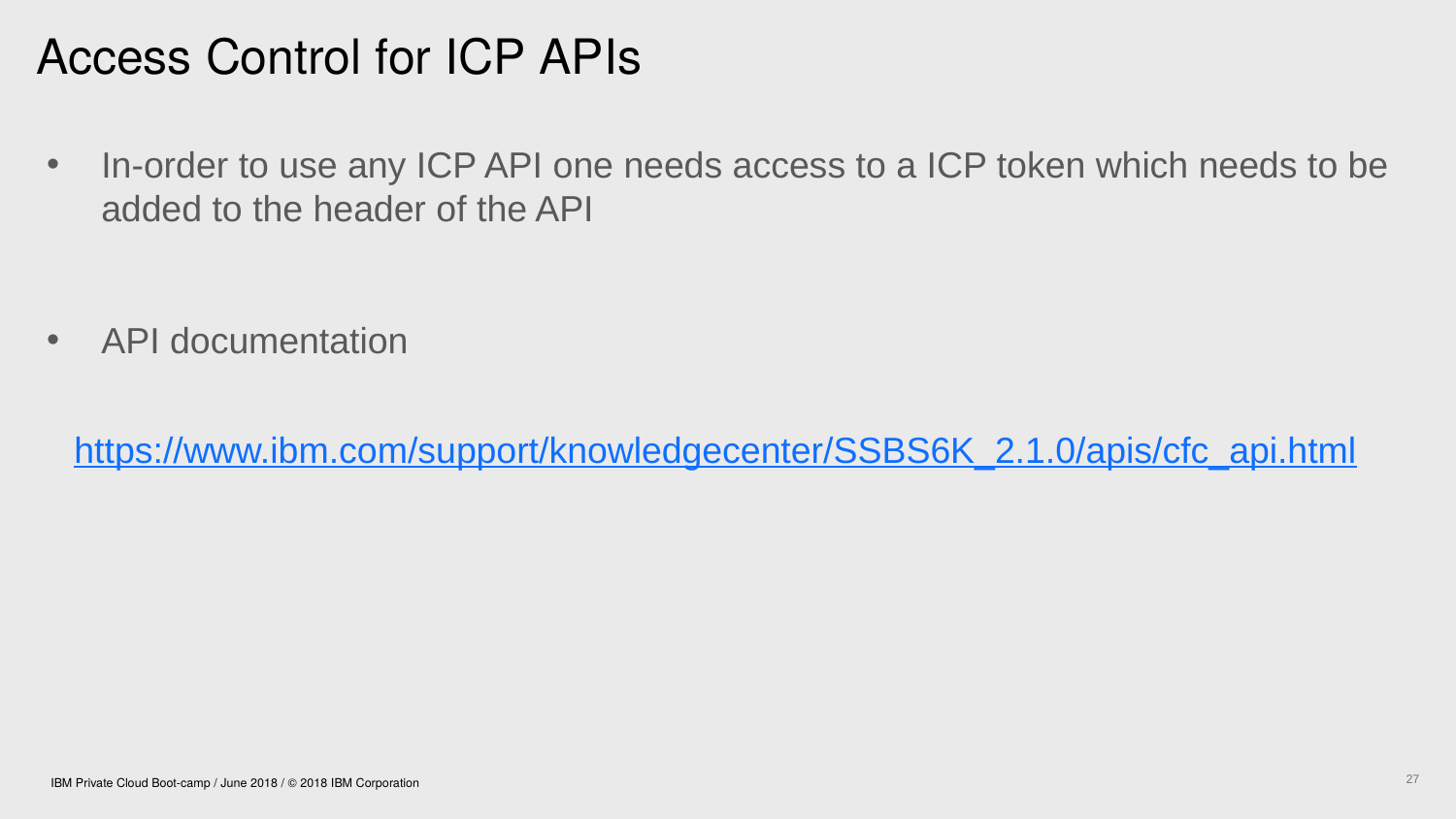

Access Control for ICP APIs
In-order to use any ICP API one needs access to a ICP token which needs to be added to the header of the API

API documentation
	https://www.ibm.com/support/knowledgecenter/SSBS6K_2.1.0/apis/cfc_api.html

IBM Private Cloud Boot-camp / June 2018 / © 2018 IBM Corporation
27